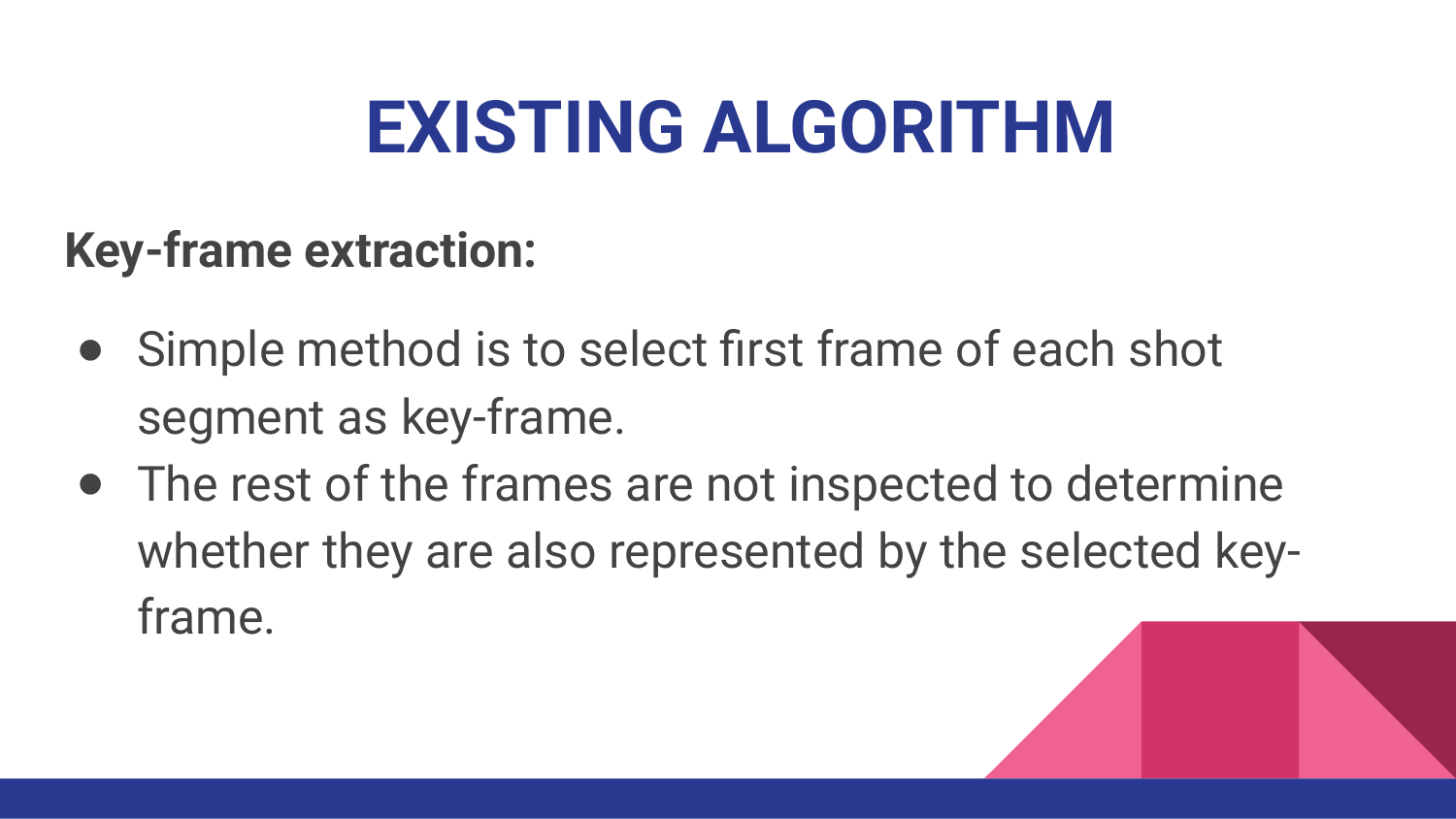

# EXISTING ALGORITHM
Key-frame extraction:
Simple method is to select first frame of each shot segment as key-frame.
The rest of the frames are not inspected to determine whether they are also represented by the selected key-frame.